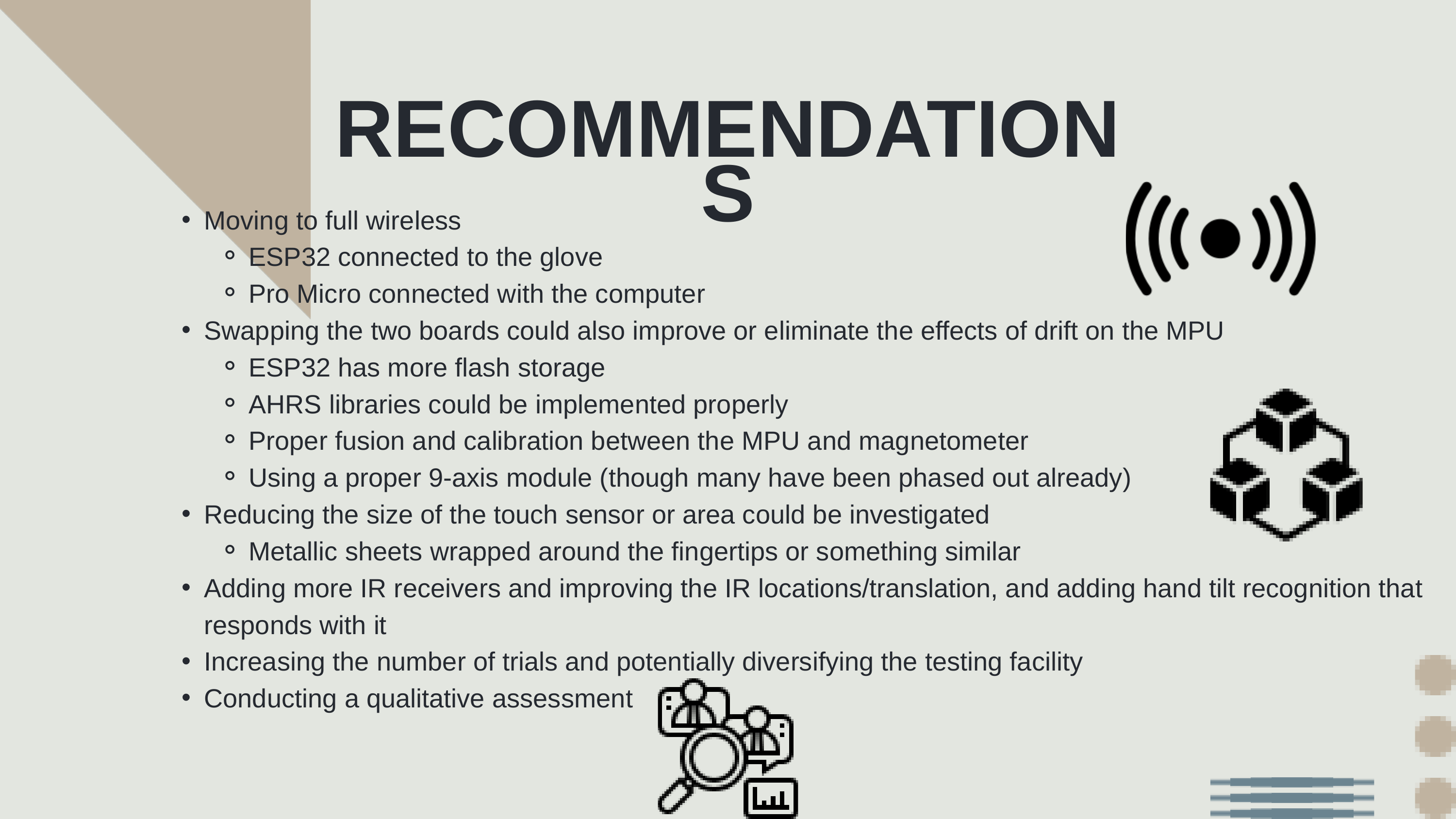

RECOMMENDATIONS

Moving to full wireless
ESP32 connected to the glove
Pro Micro connected with the computer
Swapping the two boards could also improve or eliminate the effects of drift on the MPU
ESP32 has more flash storage
AHRS libraries could be implemented properly
Proper fusion and calibration between the MPU and magnetometer
Using a proper 9-axis module (though many have been phased out already)
Reducing the size of the touch sensor or area could be investigated
Metallic sheets wrapped around the fingertips or something similar
Adding more IR receivers and improving the IR locations/translation, and adding hand tilt recognition that responds with it
Increasing the number of trials and potentially diversifying the testing facility
Conducting a qualitative assessment